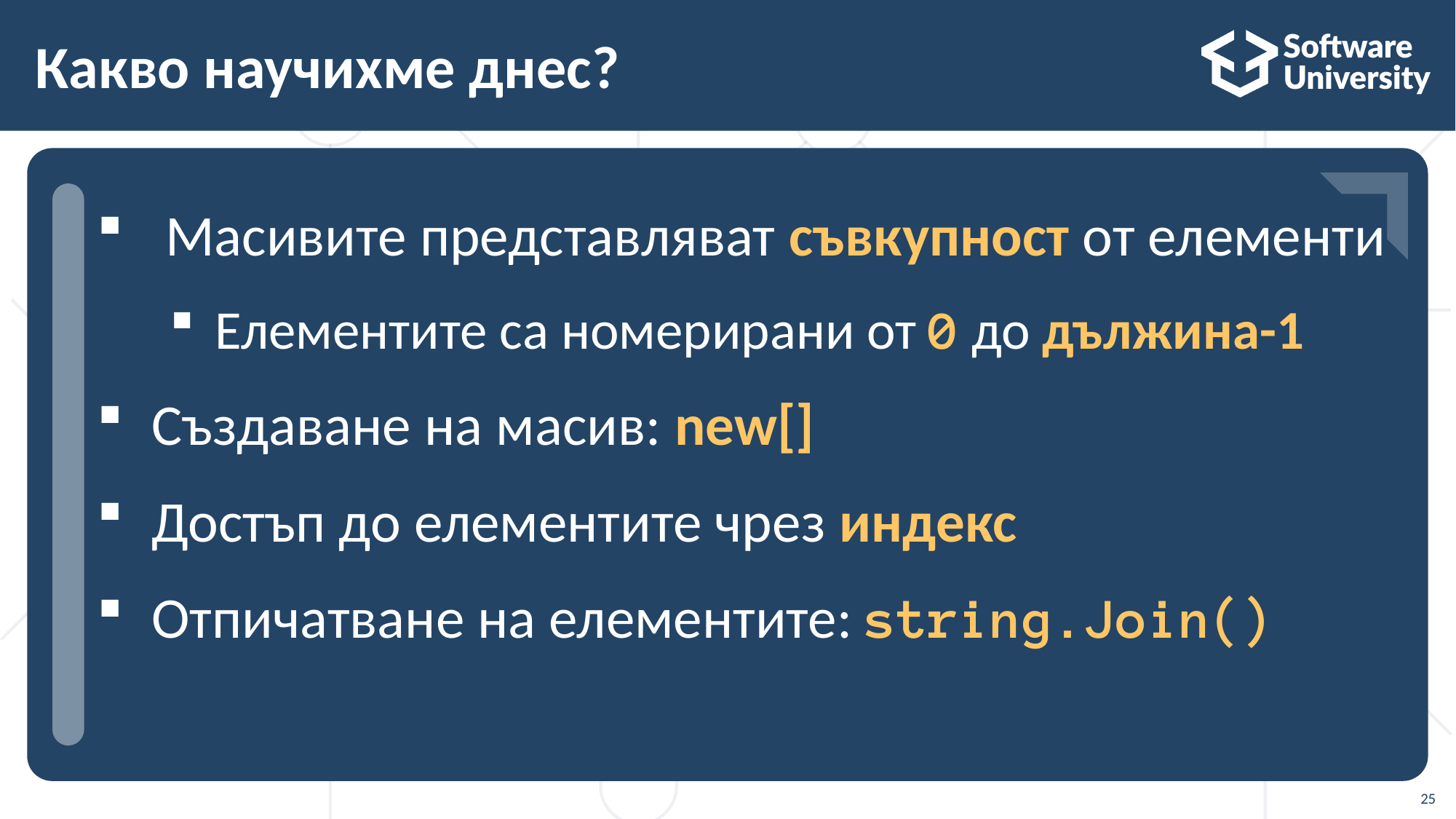

# Какво научихме днес?

Масивите представляват съвкупност от елементи
Елементите са номерирани от 0 до дължина-1
Създаване на масив: new[]
Достъп до елементите чрез индекс
Отпичатване на елементите: string.Join()
…
…
…

25